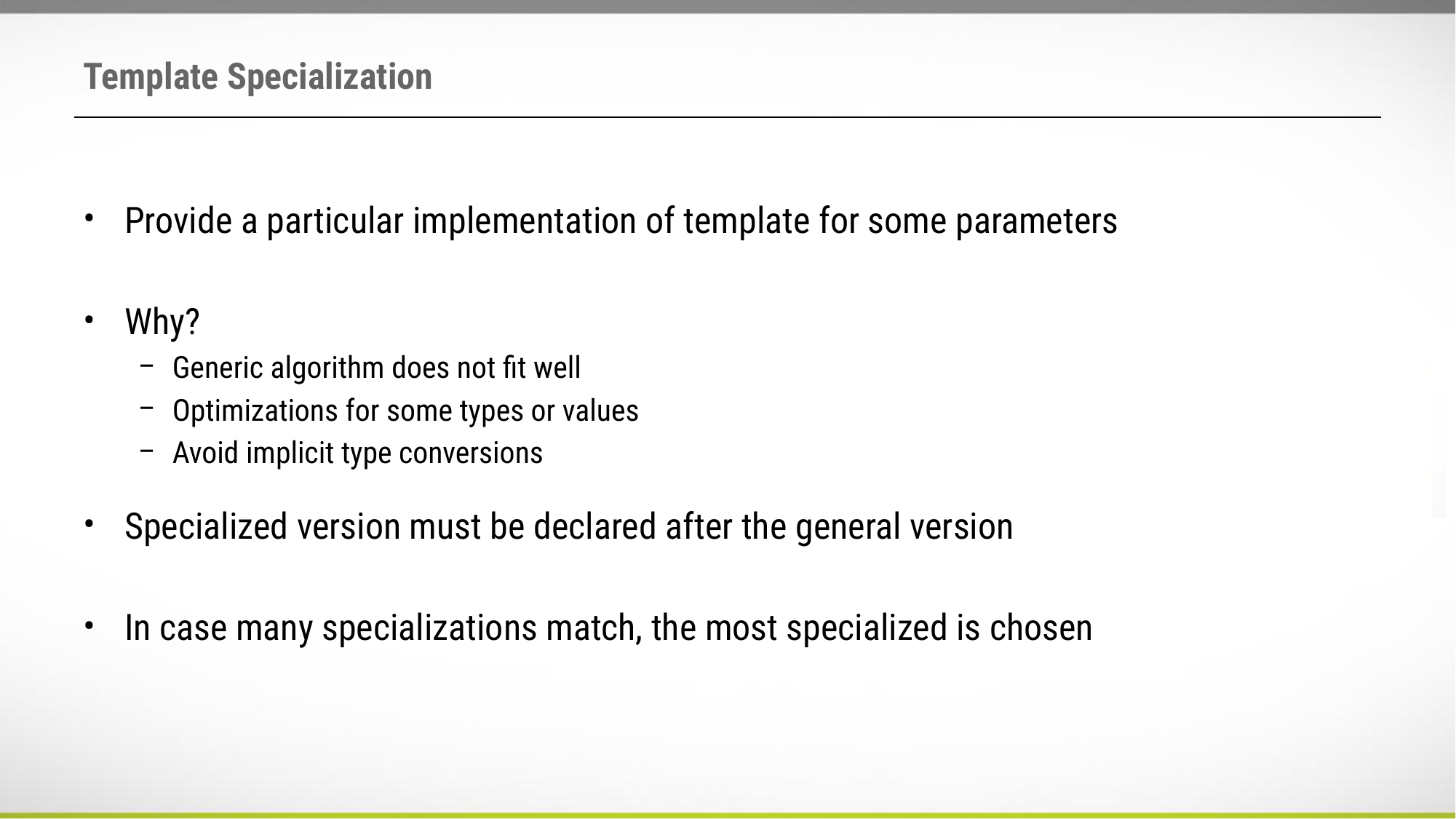

# Template Specialization
Provide a particular implementation of template for some parameters

Why?
Generic algorithm does not fit well
Optimizations for some types or values
Avoid implicit type conversions

Specialized version must be declared after the general version

In case many specializations match, the most specialized is chosen